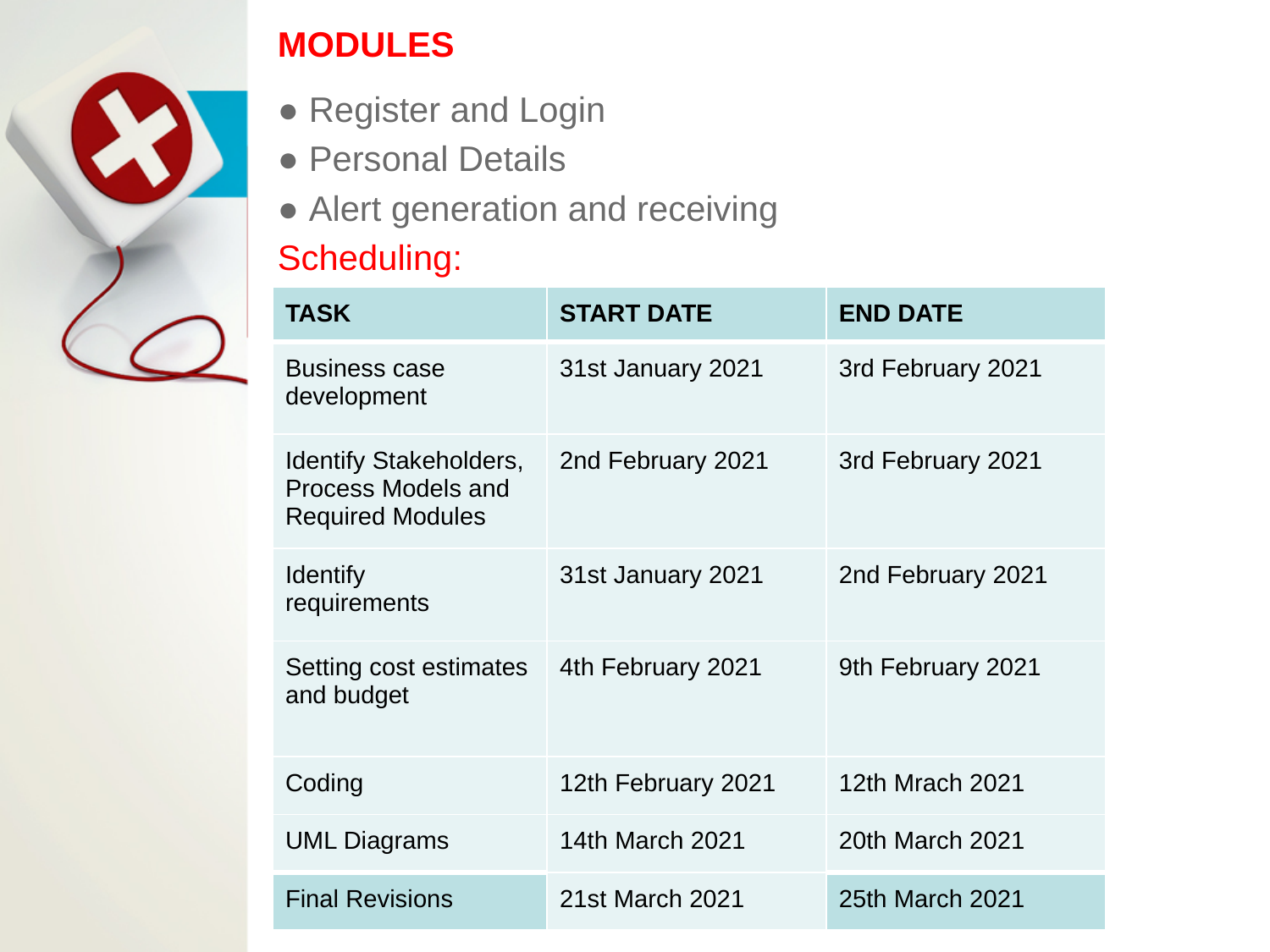

# MODULES
● Register and Login
● Personal Details
● Alert generation and receiving
Scheduling:
| TASK | START DATE | END DATE |
| --- | --- | --- |
| Business case development | 31st January 2021 | 3rd February 2021 |
| Identify Stakeholders, Process Models and Required Modules | 2nd February 2021 | 3rd February 2021 |
| Identify requirements | 31st January 2021 | 2nd February 2021 |
| Setting cost estimates and budget | 4th February 2021 | 9th February 2021 |
| Coding | 12th February 2021 | 12th Mrach 2021 |
| UML Diagrams | 14th March 2021 | 20th March 2021 |
| Final Revisions | 21st March 2021 | 25th March 2021 |